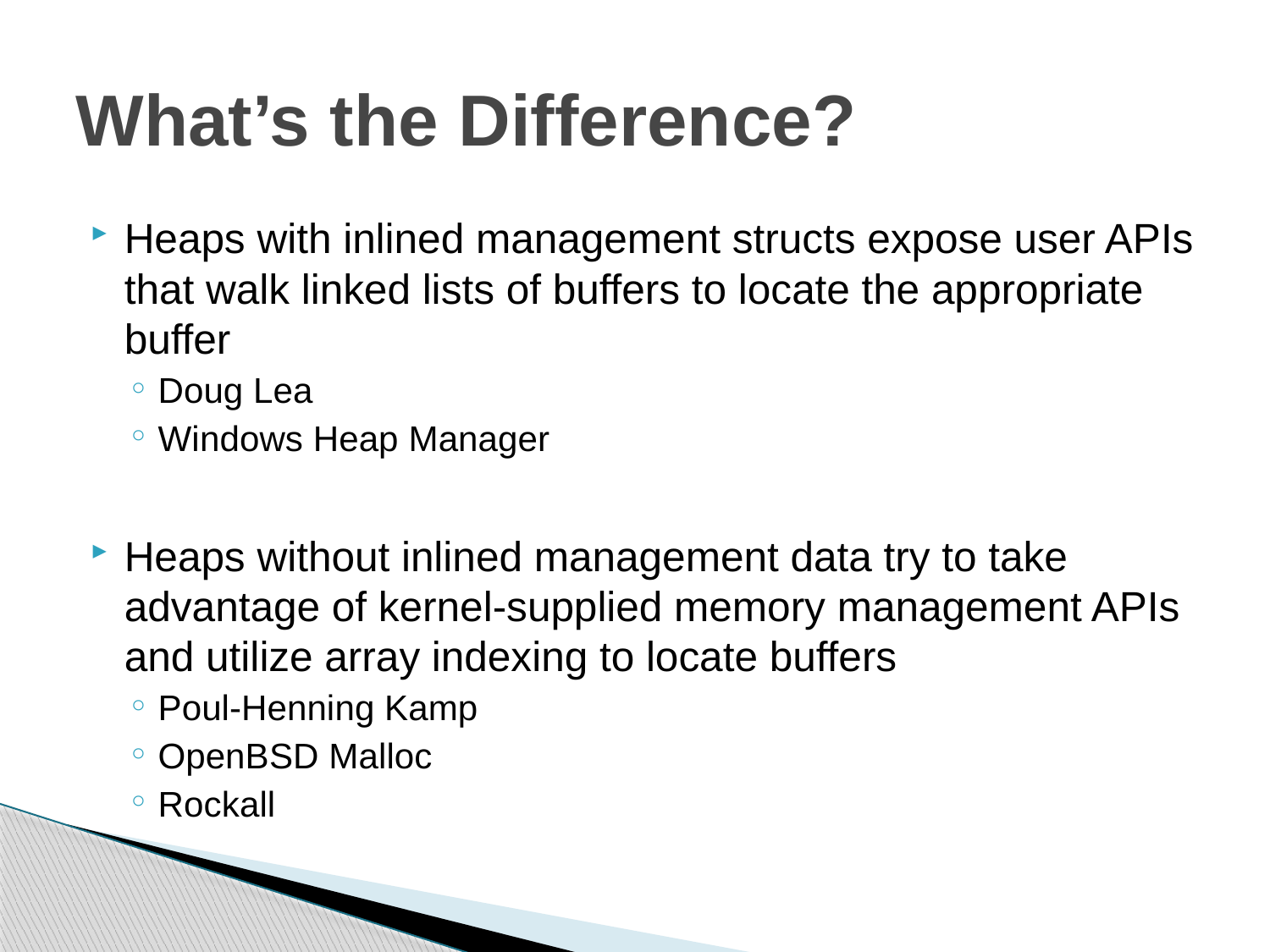

# What’s the Difference?
Heaps with inlined management structs expose user APIs that walk linked lists of buffers to locate the appropriate buffer
Doug Lea
Windows Heap Manager

Heaps without inlined management data try to take advantage of kernel-supplied memory management APIs and utilize array indexing to locate buffers
Poul-Henning Kamp
OpenBSD Malloc
Rockall